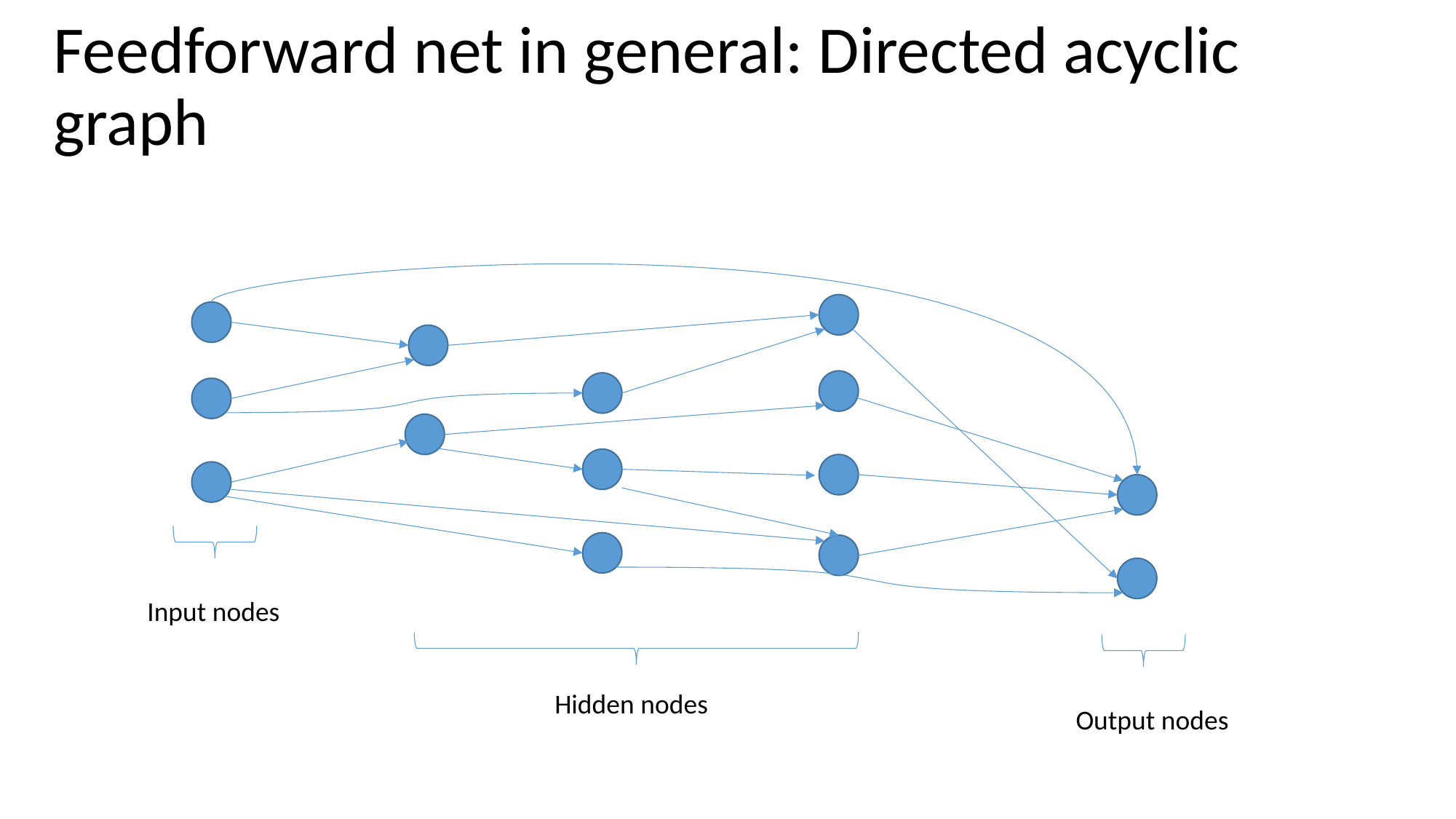

# Feedforward net in general: Directed acyclic graph

Input nodes

Hidden nodes
Output nodes